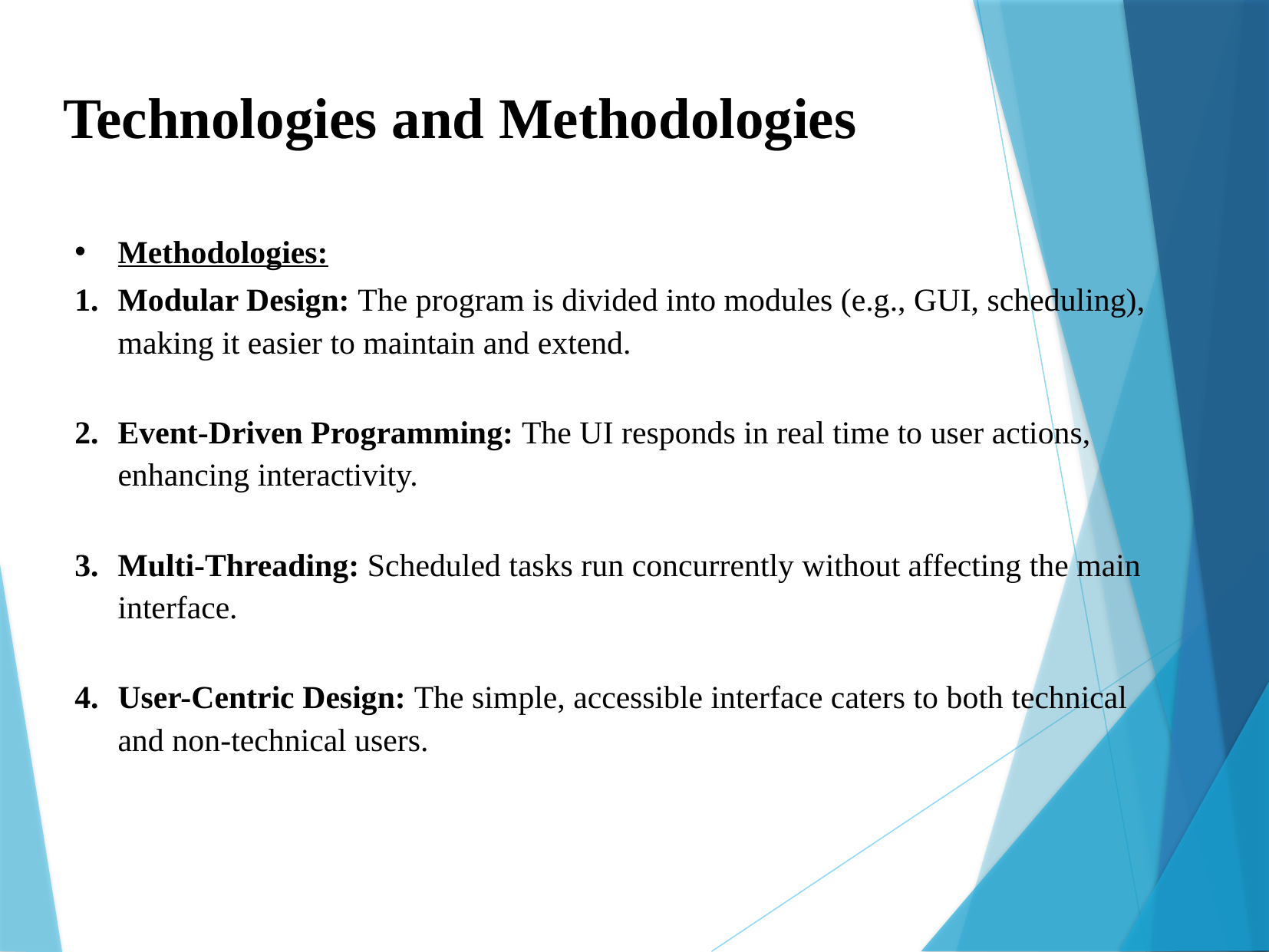

Technologies and Methodologies
Methodologies:
Modular Design: The program is divided into modules (e.g., GUI, scheduling), making it easier to maintain and extend.
Event-Driven Programming: The UI responds in real time to user actions, enhancing interactivity.
Multi-Threading: Scheduled tasks run concurrently without affecting the main interface.
User-Centric Design: The simple, accessible interface caters to both technical and non-technical users.